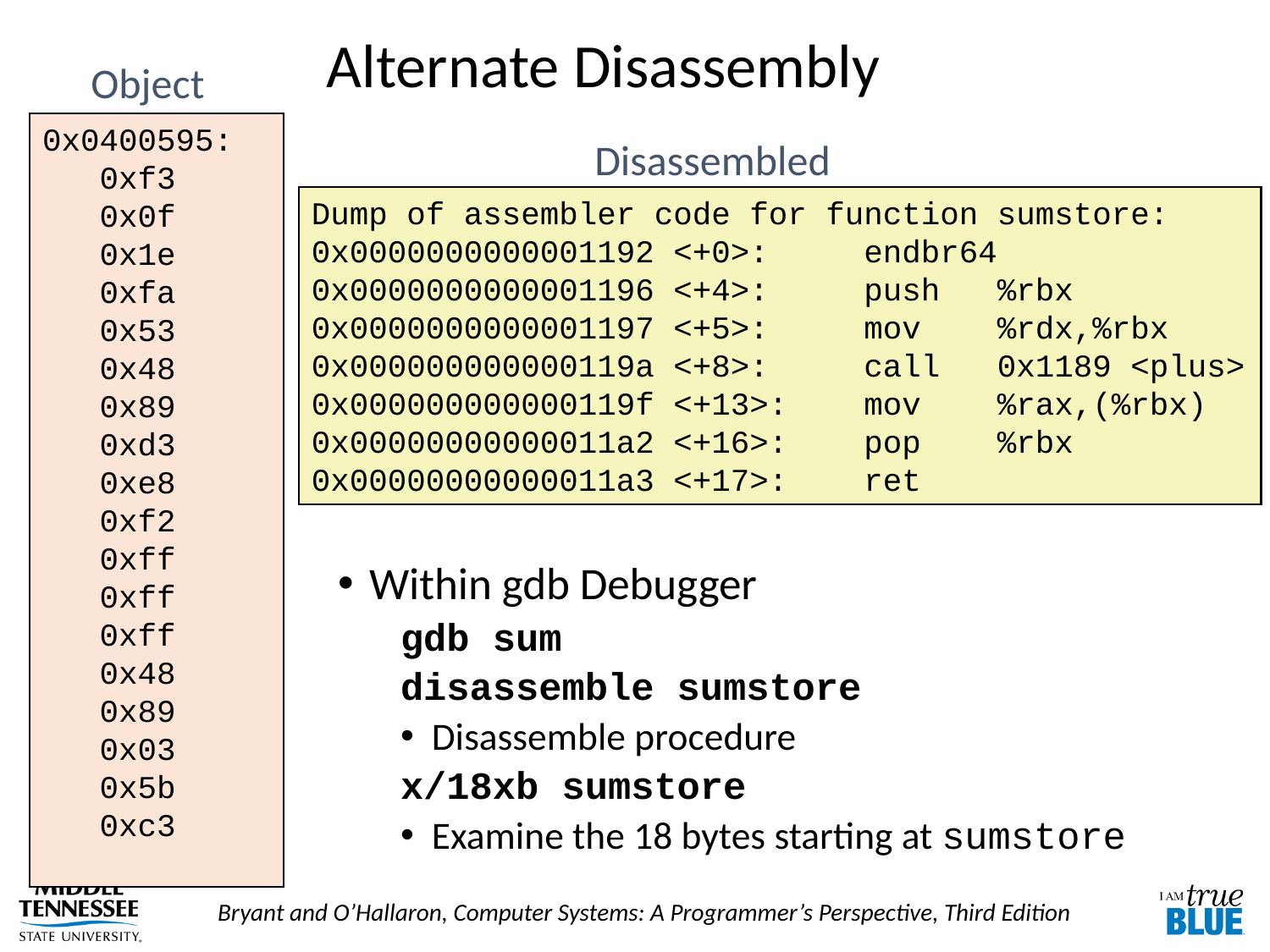

# Alternate Disassembly
Object

0x0400595:
   0xf3
   0x0f
   0x1e
   0xfa
   0x53
   0x48
   0x89
   0xd3
   0xe8
   0xf2
   0xff
   0xff
   0xff
   0x48
   0x89
   0x03
   0x5b
   0xc3

Disassembled

Dump of assembler code for function sumstore:
0x0000000000001192 <+0>:     endbr64
0x0000000000001196 <+4>:     push   %rbx
0x0000000000001197 <+5>:     mov    %rdx,%rbx
0x000000000000119a <+8>:     call   0x1189 <plus>
0x000000000000119f <+13>:    mov    %rax,(%rbx)
0x00000000000011a2 <+16>:    pop    %rbx
0x00000000000011a3 <+17>:    ret
Within gdb Debugger
gdb sum
disassemble sumstore
Disassemble procedure
x/18xb sumstore
Examine the 18 bytes starting at sumstore